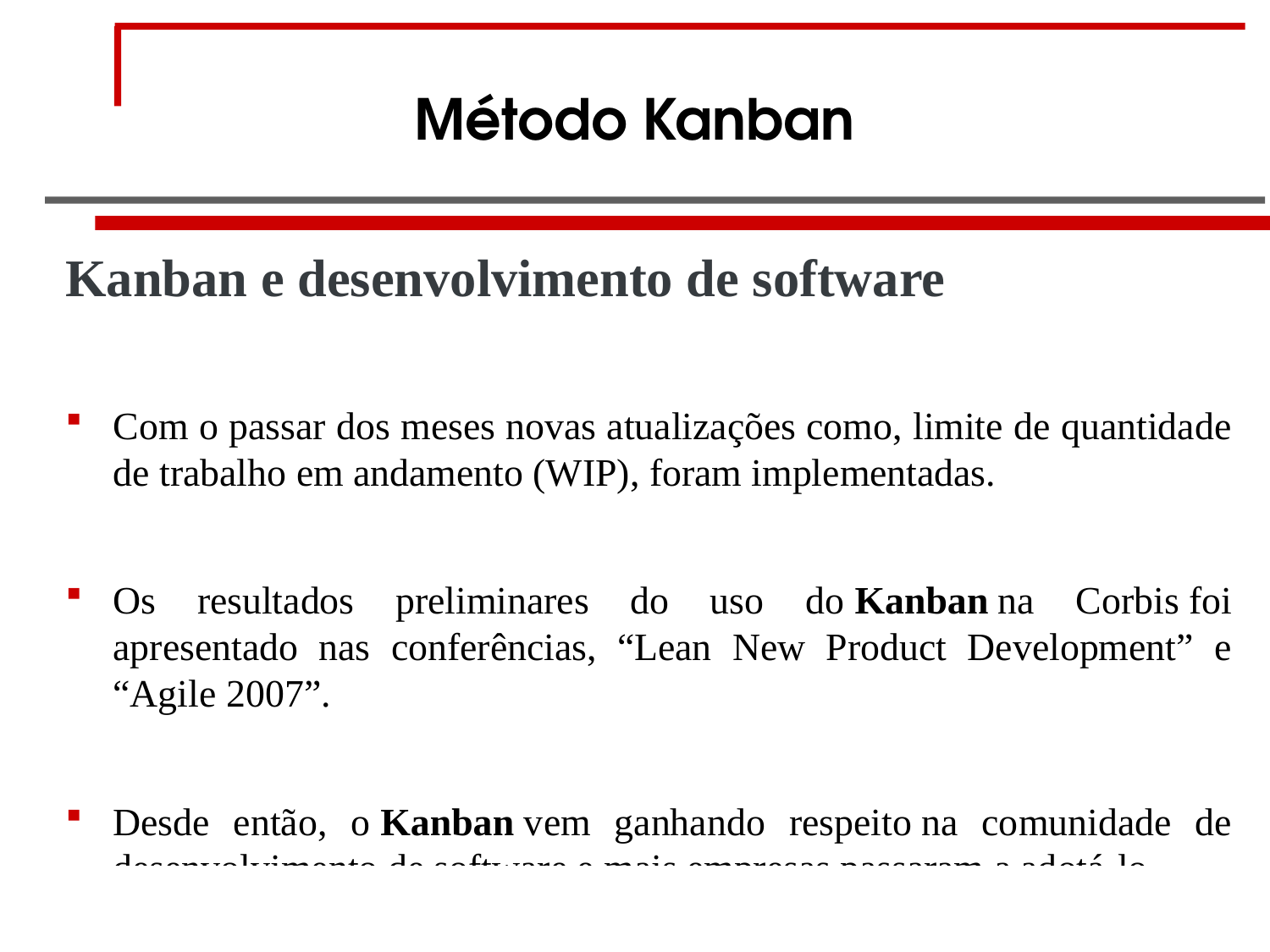

# Método Kanban
Kanban e desenvolvimento de software

Com o passar dos meses novas atualizações como, limite de quantidade de trabalho em andamento (WIP), foram implementadas.

Os resultados preliminares do uso do Kanban na Corbis foi apresentado nas conferências, “Lean New Product Development” e “Agile 2007”.

Desde então, o Kanban vem ganhando respeito na comunidade de desenvolvimento de software e mais empresas passaram a adotá-lo.

Luciana Leal
8 / 61